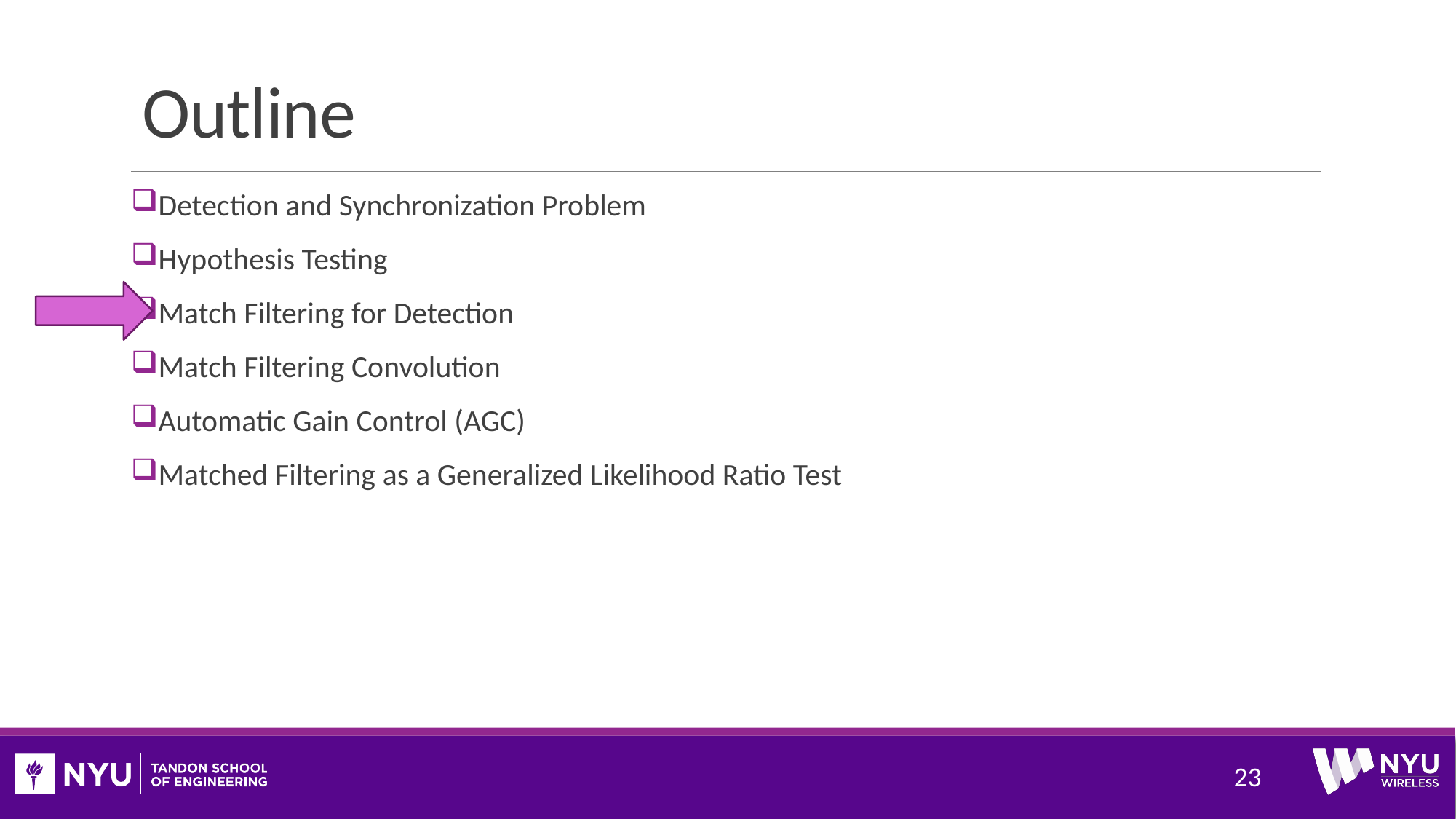

# Outline
Detection and Synchronization Problem
Hypothesis Testing
Match Filtering for Detection
Match Filtering Convolution
Automatic Gain Control (AGC)
Matched Filtering as a Generalized Likelihood Ratio Test

23